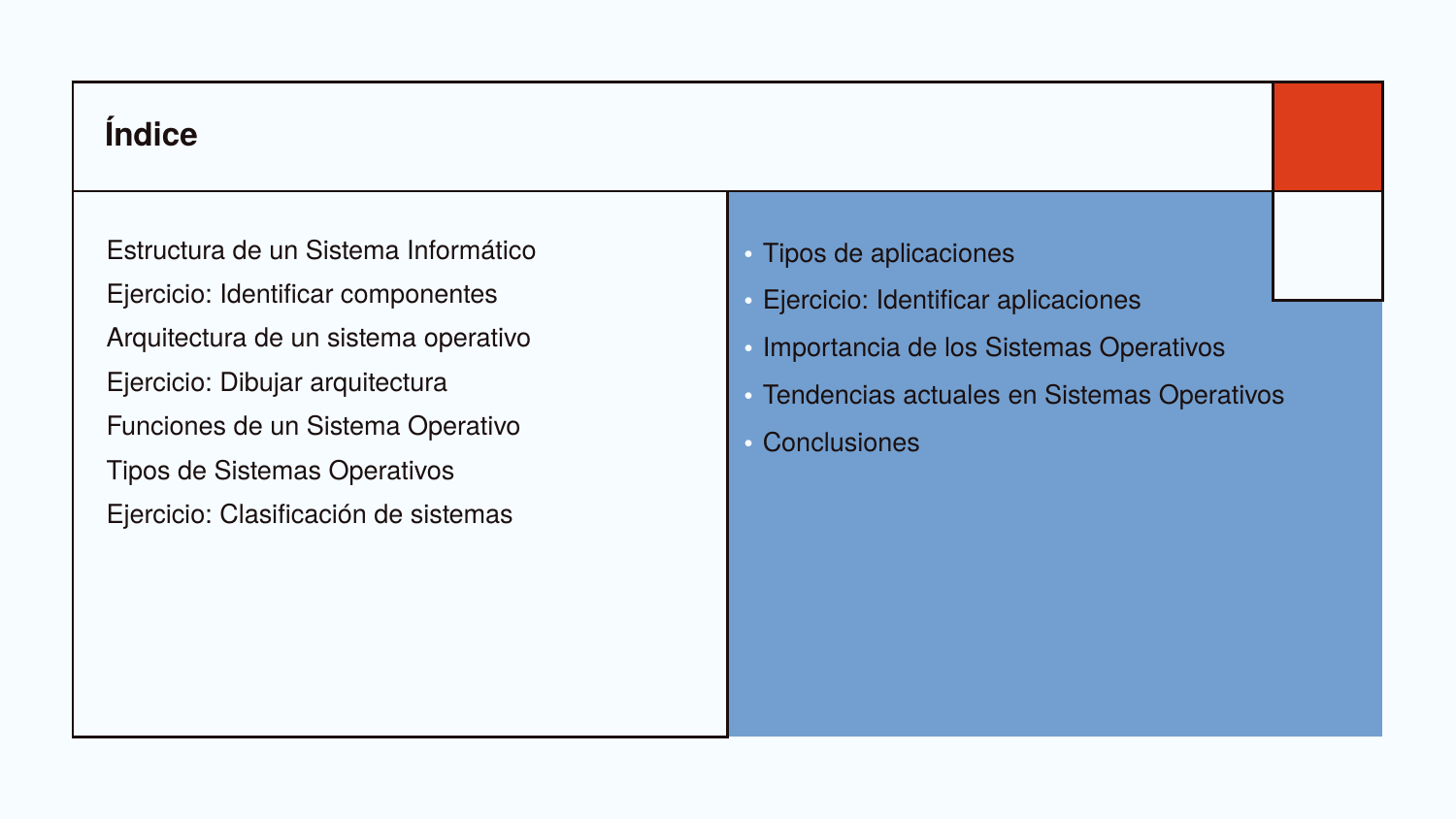

Índice
Estructura de un Sistema Informático
Ejercicio: Identificar componentes
Arquitectura de un sistema operativo
Ejercicio: Dibujar arquitectura
Funciones de un Sistema Operativo
Tipos de Sistemas Operativos
Ejercicio: Clasificación de sistemas
Tipos de aplicaciones
Ejercicio: Identificar aplicaciones
Importancia de los Sistemas Operativos
Tendencias actuales en Sistemas Operativos
Conclusiones